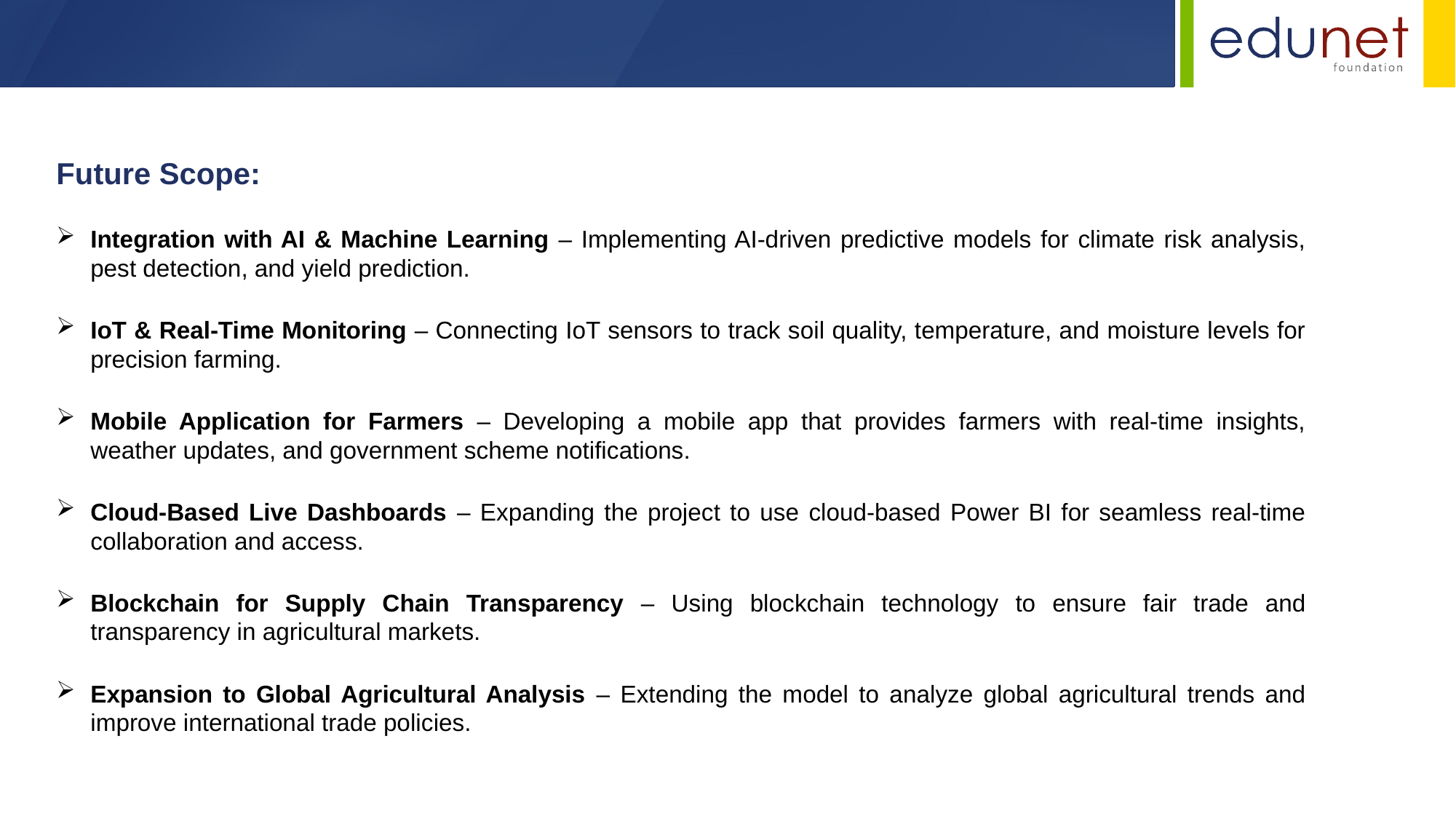

Future Scope:

Integration with AI & Machine Learning – Implementing AI-driven predictive models for climate risk analysis, pest detection, and yield prediction.

IoT & Real-Time Monitoring – Connecting IoT sensors to track soil quality, temperature, and moisture levels for precision farming.

Mobile Application for Farmers – Developing a mobile app that provides farmers with real-time insights, weather updates, and government scheme notifications.

Cloud-Based Live Dashboards – Expanding the project to use cloud-based Power BI for seamless real-time collaboration and access.

Blockchain for Supply Chain Transparency – Using blockchain technology to ensure fair trade and transparency in agricultural markets.

Expansion to Global Agricultural Analysis – Extending the model to analyze global agricultural trends and improve international trade policies.